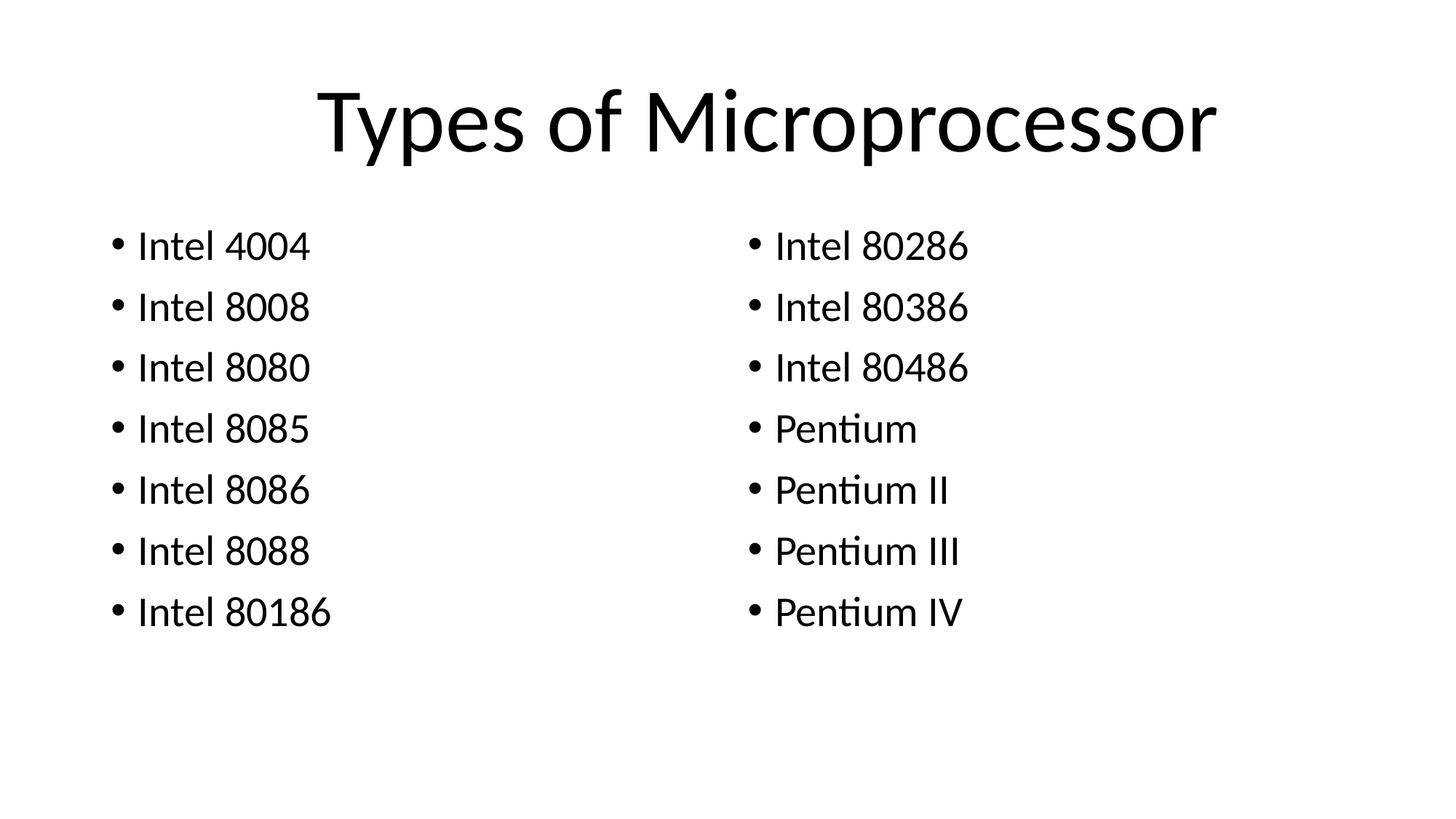

# Types of Microprocessor
Intel 4004
Intel 8008
Intel 8080
Intel 8085
Intel 8086
Intel 8088
Intel 80186
Intel 80286
Intel 80386
Intel 80486
Pentium
Pentium II
Pentium III
Pentium IV